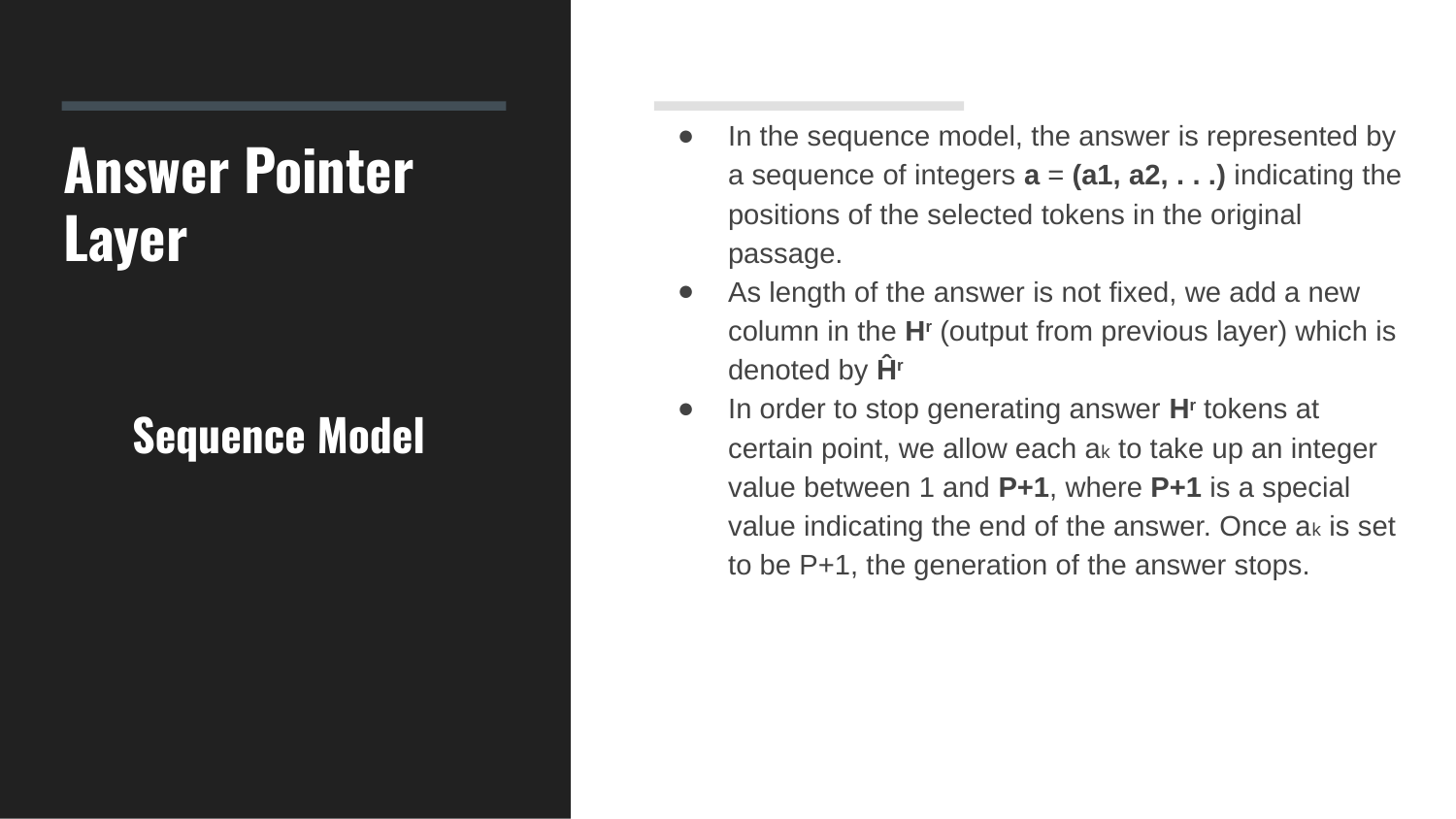

In the sequence model, the answer is represented by a sequence of integers a = (a1, a2, . . .) indicating the positions of the selected tokens in the original passage.
As length of the answer is not fixed, we add a new column in the Hr (output from previous layer) which is denoted by Ĥr
In order to stop generating answer Hr tokens at certain point, we allow each ak to take up an integer value between 1 and P+1, where P+1 is a special value indicating the end of the answer. Once ak is set to be P+1, the generation of the answer stops.
# Answer Pointer Layer

      Sequence Model